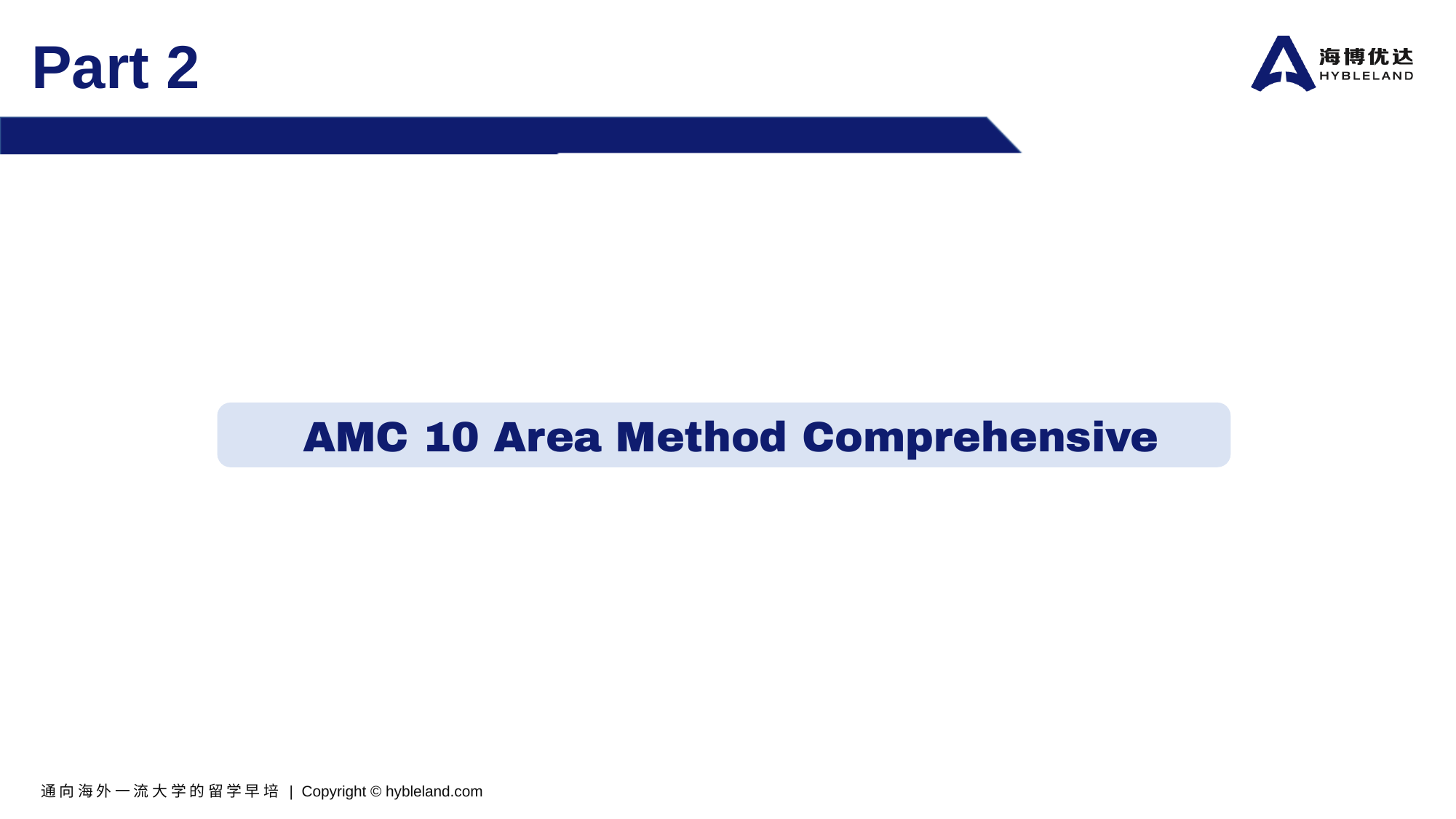

Part 2
 AMC 10 Area Method Comprehensive